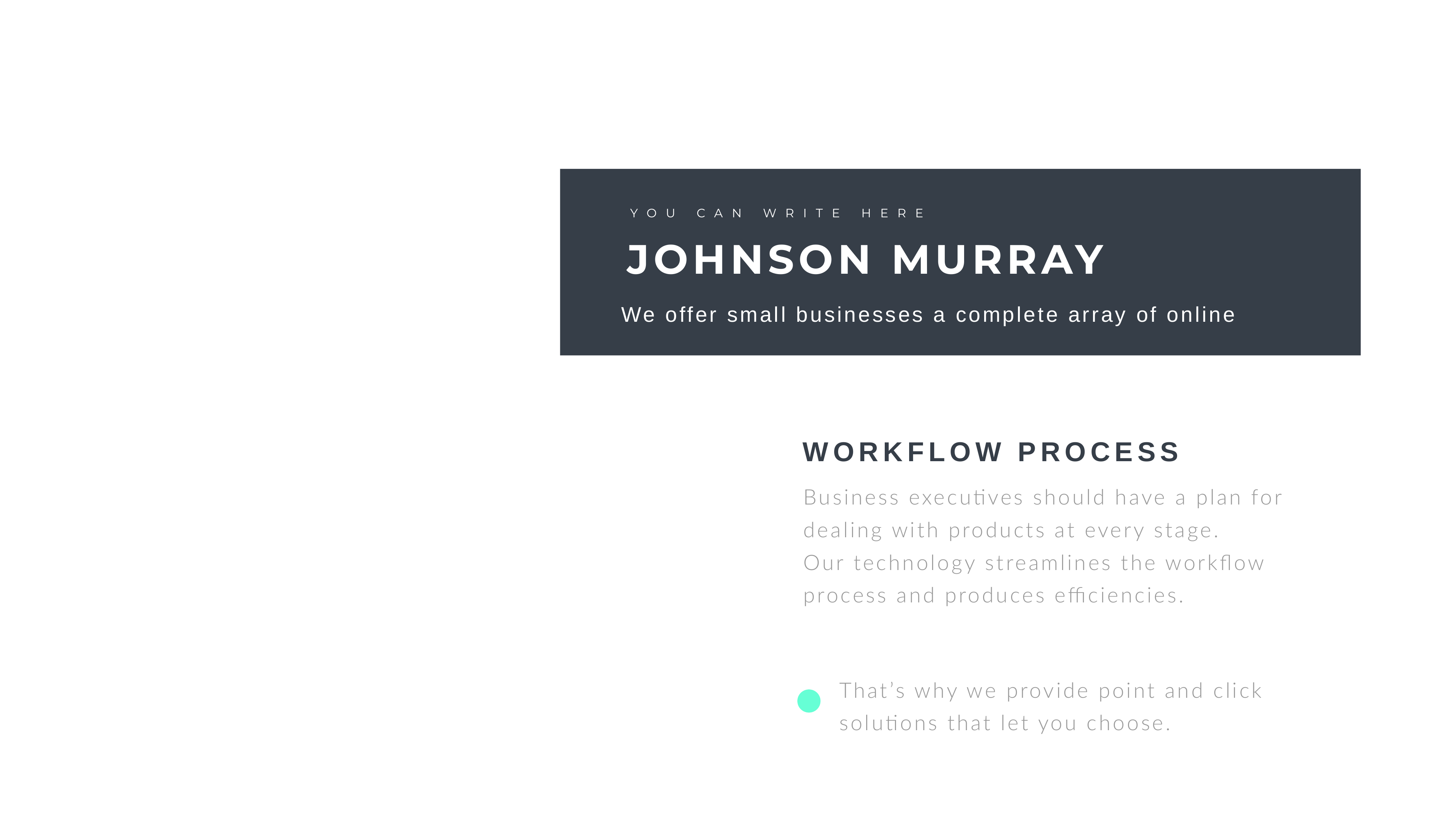

YOU CAN WRITE HERE
JOHNSON MURRAY
We offer small businesses a complete array of online
WORKFLOW PROCESS
Business executives should have a plan for dealing with products at every stage. Our technology streamlines the workflow process and produces efficiencies.
That’s why we provide point and click solutions that let you choose.